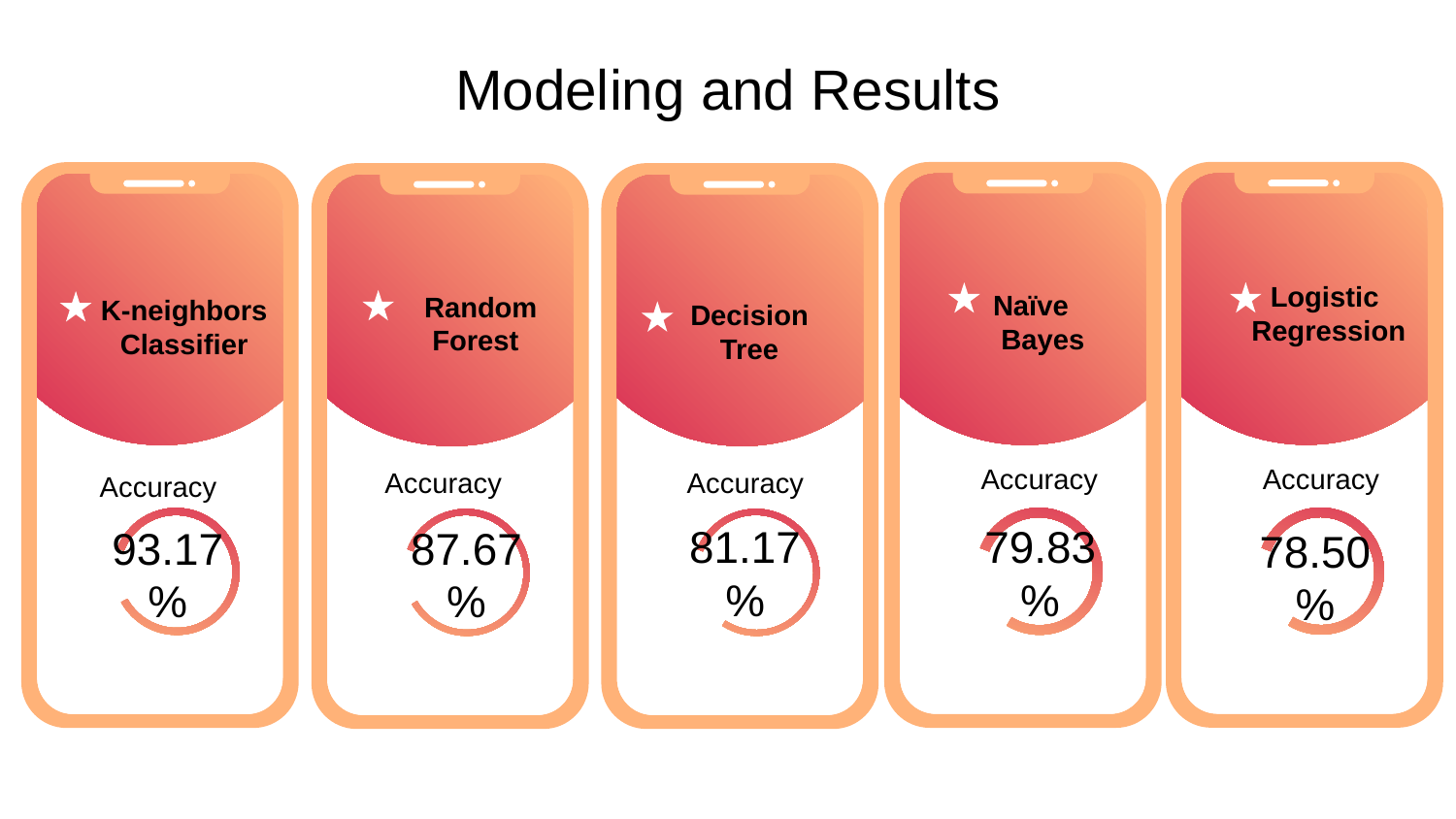

# Modeling and Results

Accuracy

79.83%
Naïve
 Bayes

Accuracy

87.67%

Logistic
Regression
Random
 Forest
K-neighbors Classifier

Decision Tree

Accuracy
Accuracy
Accuracy

81.17%
93.17%
78.50%